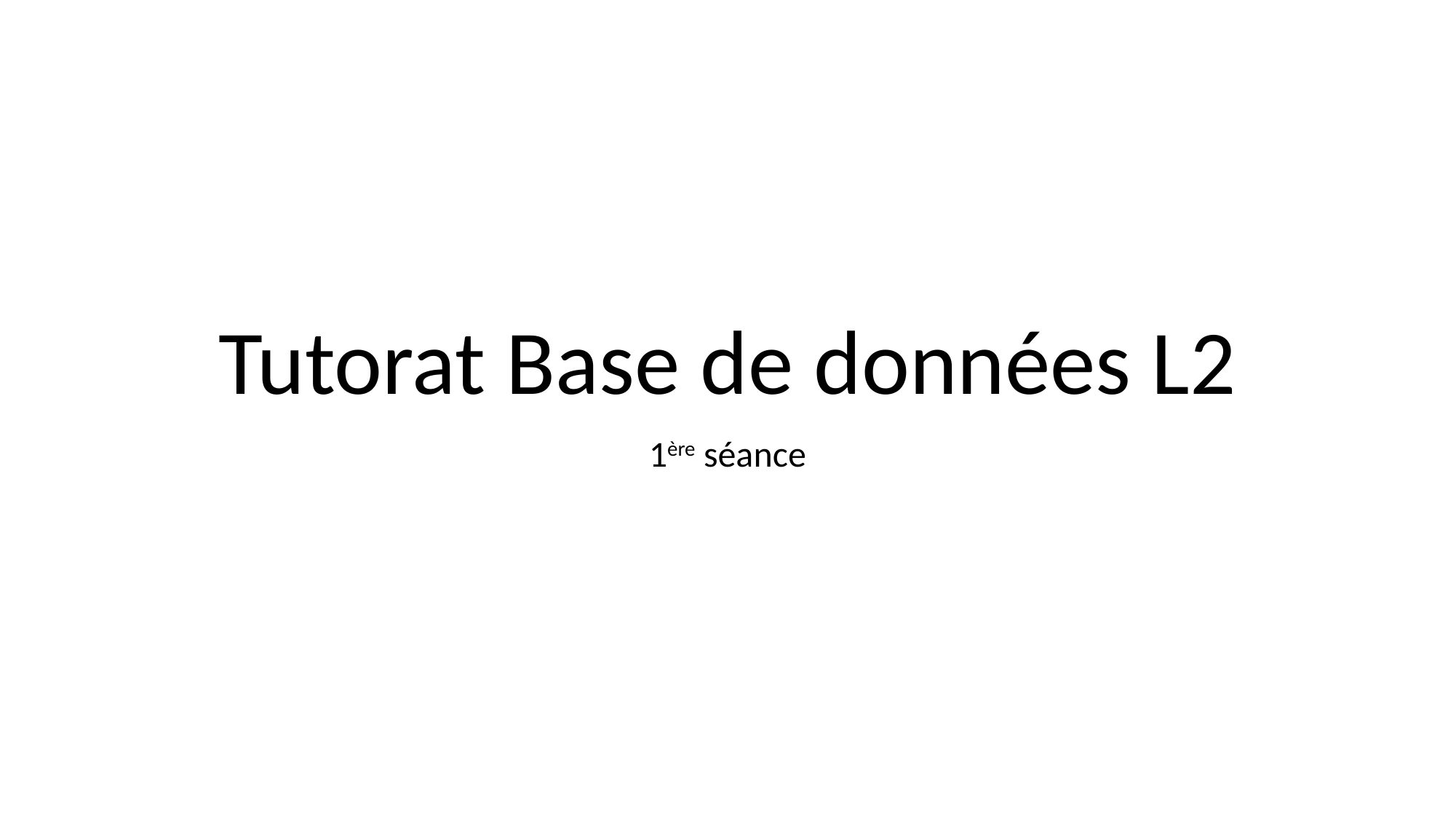

# Tutorat Base de données L2
1ère séance